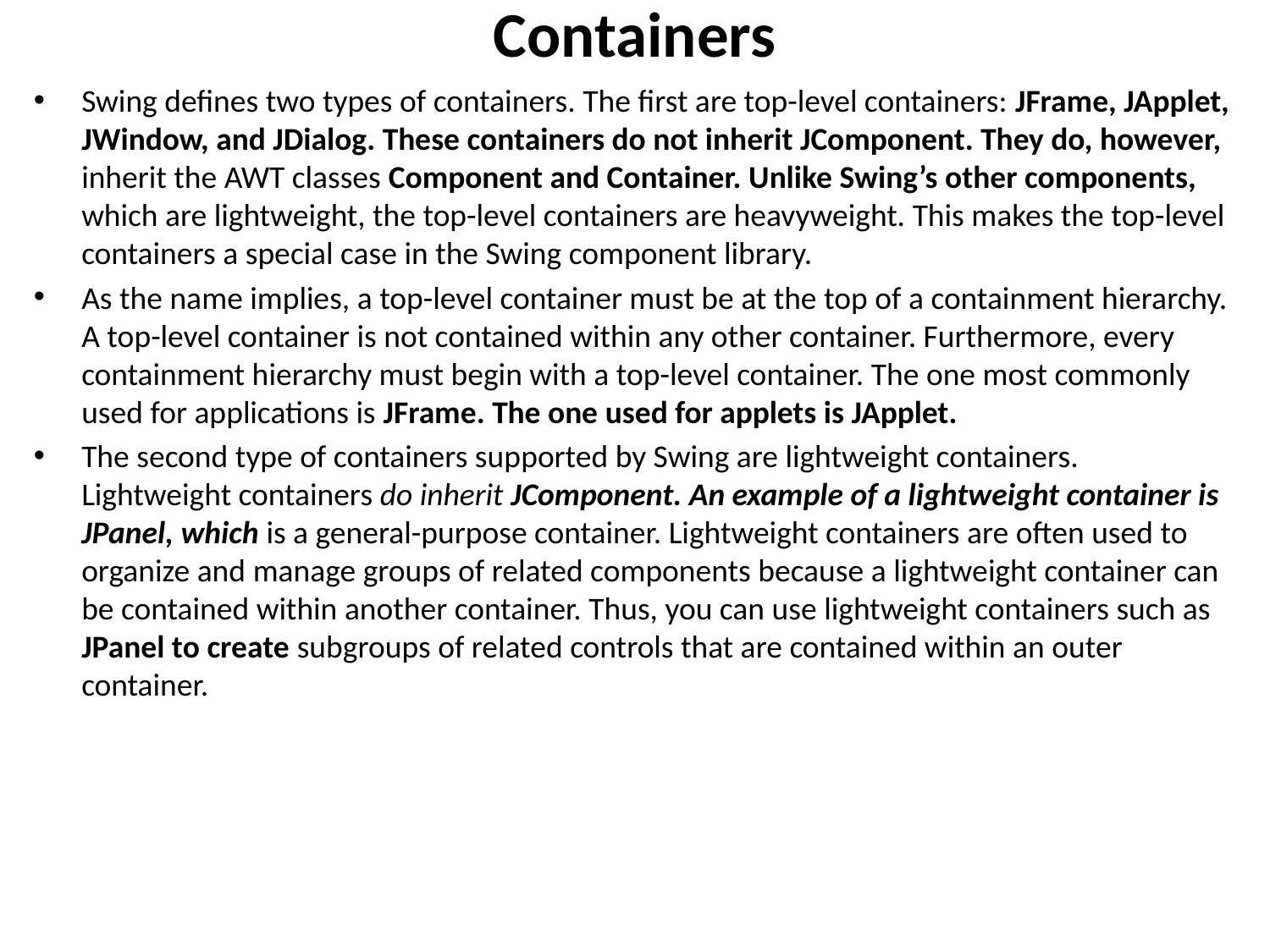

# Containers
Swing defines two types of containers. The first are top-level containers: JFrame, JApplet, JWindow, and JDialog. These containers do not inherit JComponent. They do, however, inherit the AWT classes Component and Container. Unlike Swing’s other components, which are lightweight, the top-level containers are heavyweight. This makes the top-level containers a special case in the Swing component library.
As the name implies, a top-level container must be at the top of a containment hierarchy. A top-level container is not contained within any other container. Furthermore, every containment hierarchy must begin with a top-level container. The one most commonly used for applications is JFrame. The one used for applets is JApplet.
The second type of containers supported by Swing are lightweight containers. Lightweight containers do inherit JComponent. An example of a lightweight container is JPanel, which is a general-purpose container. Lightweight containers are often used to organize and manage groups of related components because a lightweight container can be contained within another container. Thus, you can use lightweight containers such as JPanel to create subgroups of related controls that are contained within an outer container.